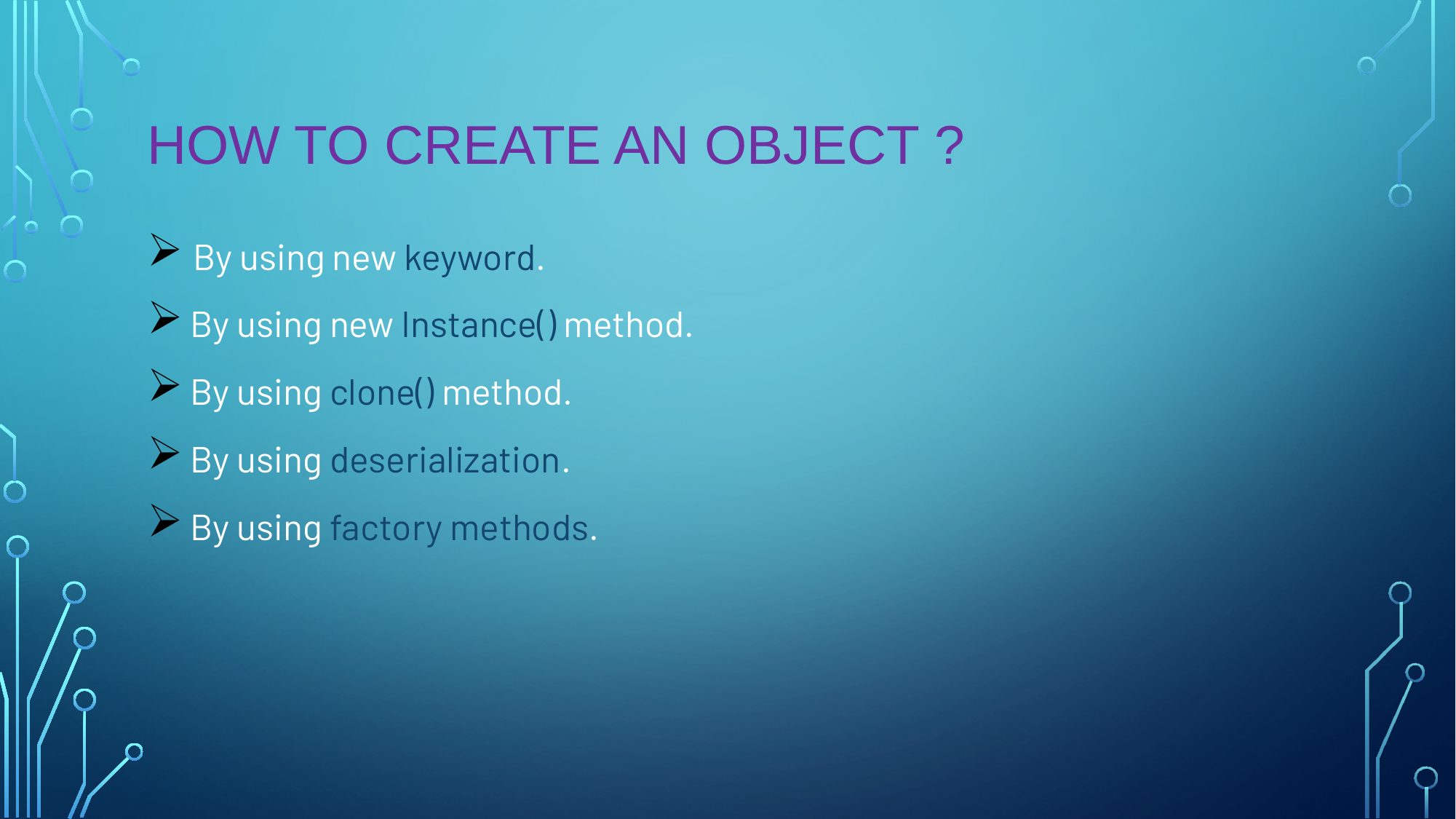

# How to create an object ?
 By using new keyword.
 By using new Instance() method.
 By using clone() method.
 By using deserialization.
 By using factory methods.